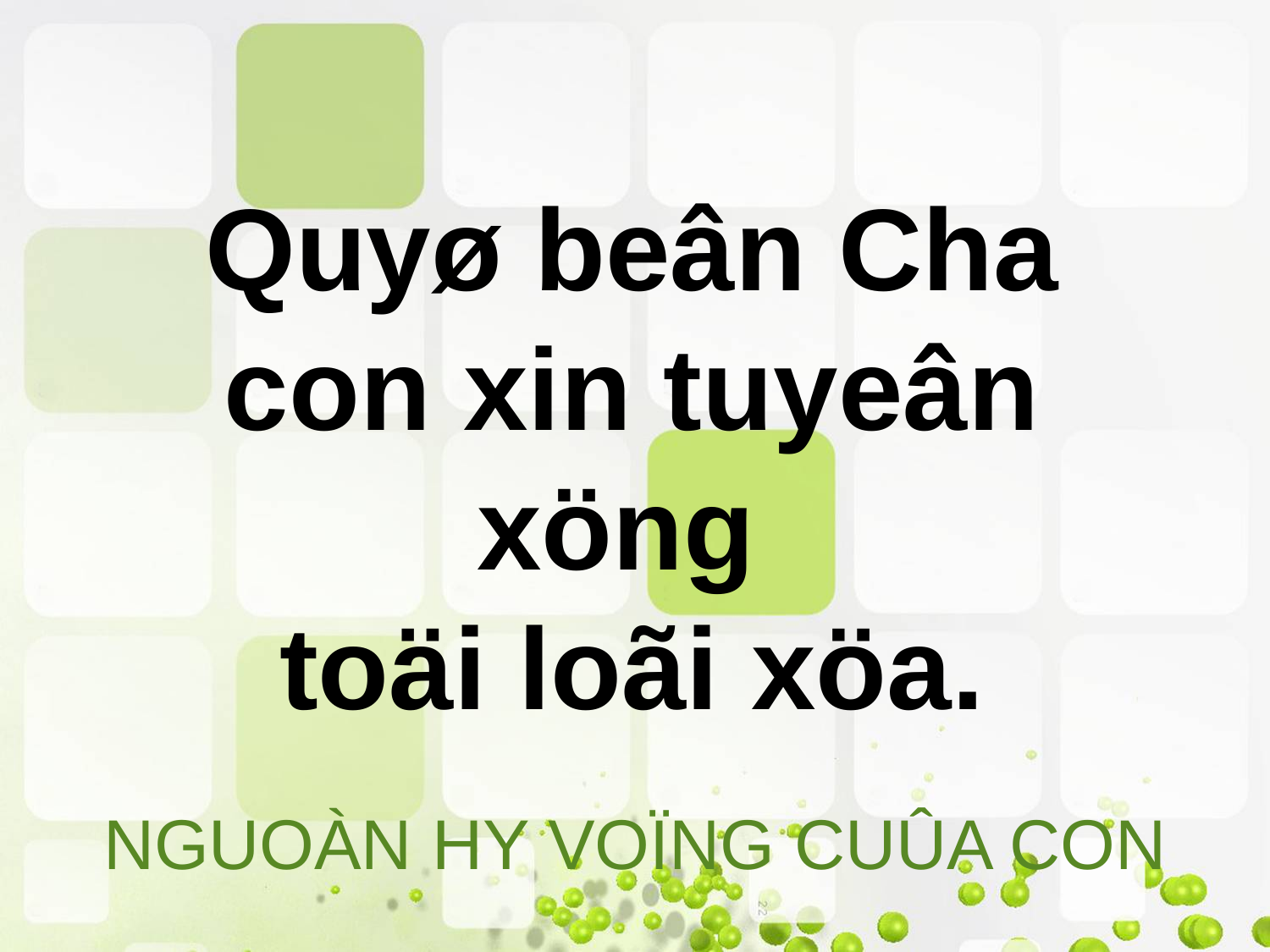

Quyø beân Cha con xin tuyeân xöng
toäi loãi xöa.
# NGUOÀN HY VOÏNG CUÛA CON